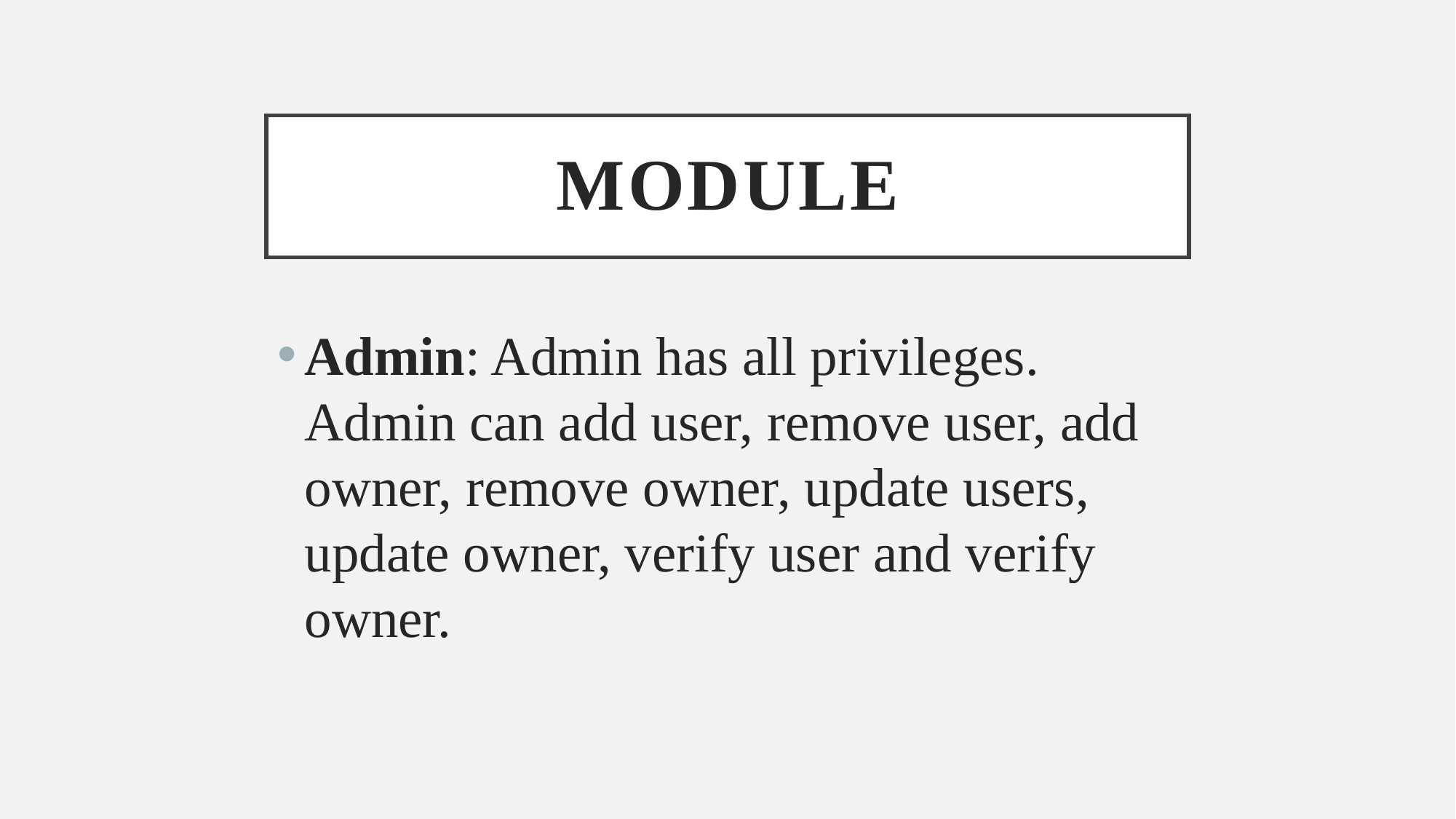

# Module
Admin: Admin has all privileges. Admin can add user, remove user, add owner, remove owner, update users, update owner, verify user and verify owner.